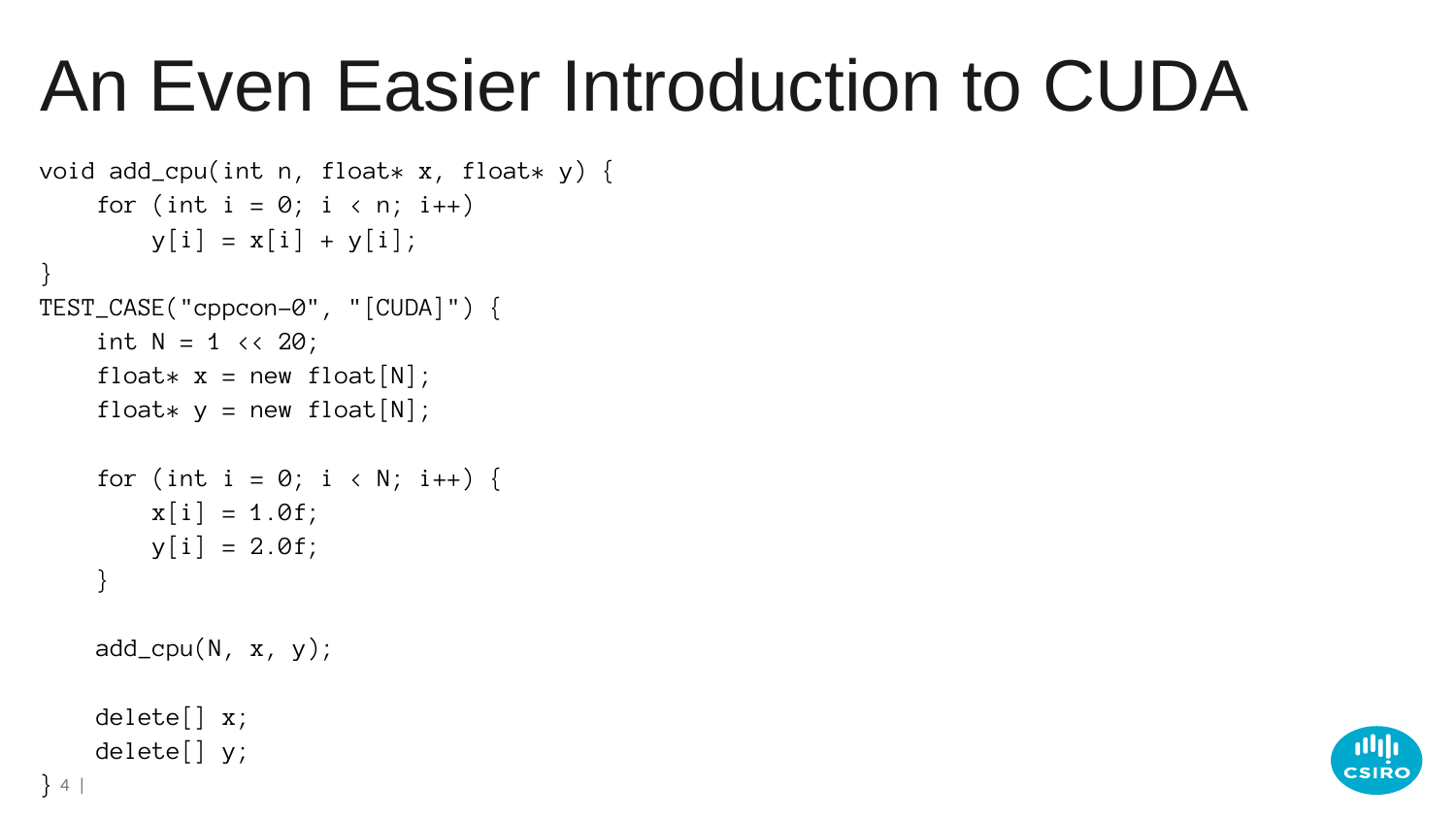

# An Even Easier Introduction to CUDA
void add_cpu(int n, float* x, float* y) {
    for (int i = 0; i < n; i++)
        y[i] = x[i] + y[i];
}
TEST_CASE("cppcon-0", "[CUDA]") {
    int N = 1 << 20;
    float* x = new float[N];
    float* y = new float[N];

    for (int i = 0; i < N; i++) {
        x[i] = 1.0f;
        y[i] = 2.0f;
    }

    add_cpu(N, x, y);

    delete[] x;
    delete[] y;
}

4  |